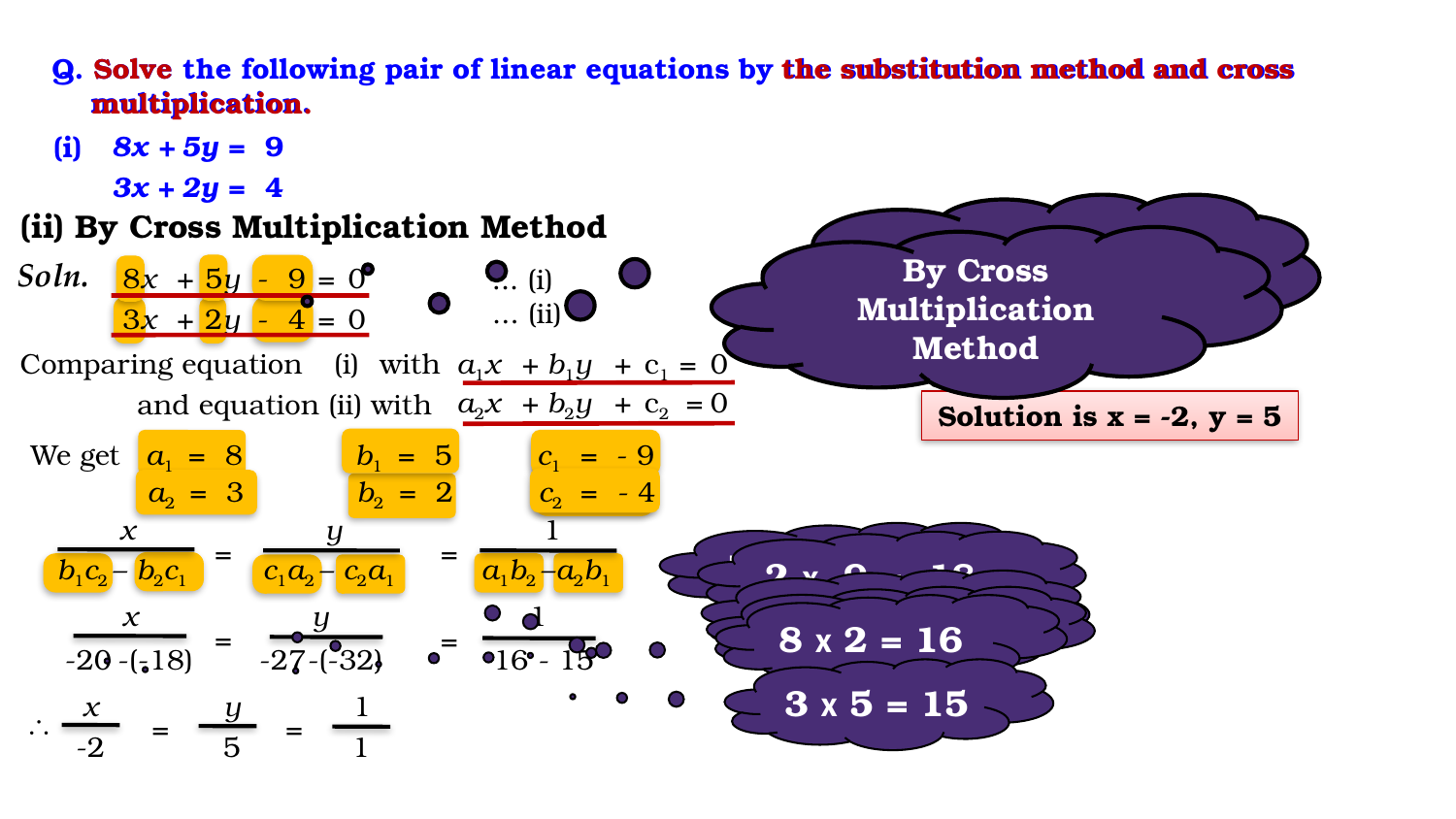

Q. Solve the following pair of linear equations by the substitution method and cross
    multiplication.
Solve
the substitution method and cross
multiplication.
8x
+
5y
=  9
(i)
3x
+
2y
=  4
Now how to solve such equations ?
(ii) By Cross Multiplication Method
By Cross Multiplication Method
x
Soln.
∴
=
1  ⇒   x  = - 2
8x
+
5y
-
9
=
0
... (i)

-2
... (ii)
3x
+
2y
-
4
=
0

y
∴
=
1  ⇒   y  = 5
Comparing equation
(i)
with
a1x
+
b1y
+
c1
=
0
5
a2x
+
b2y
+
c2
=
0
 and equation (ii) with

Solution is x = -2, y = 5

We get
a1
=
8
b1
=
5
c1
=
- 9

a2
=
3
b2
=
2
c2
=
- 4

x
y
1
5 x -4 = -20
=
=
2 x -9 = -18
b1c2 – b2c1
c1a2 – c2a1
a1b2 –a2b1

-9 x 3= -27
-4 x 8 = -32
x
y
1
8 x 2 = 16
=
=
-20
-(-18)
-27
-(-32)
16
- 15
3 x 5 = 15
x
y
1
∴
=
=
-2
5
1